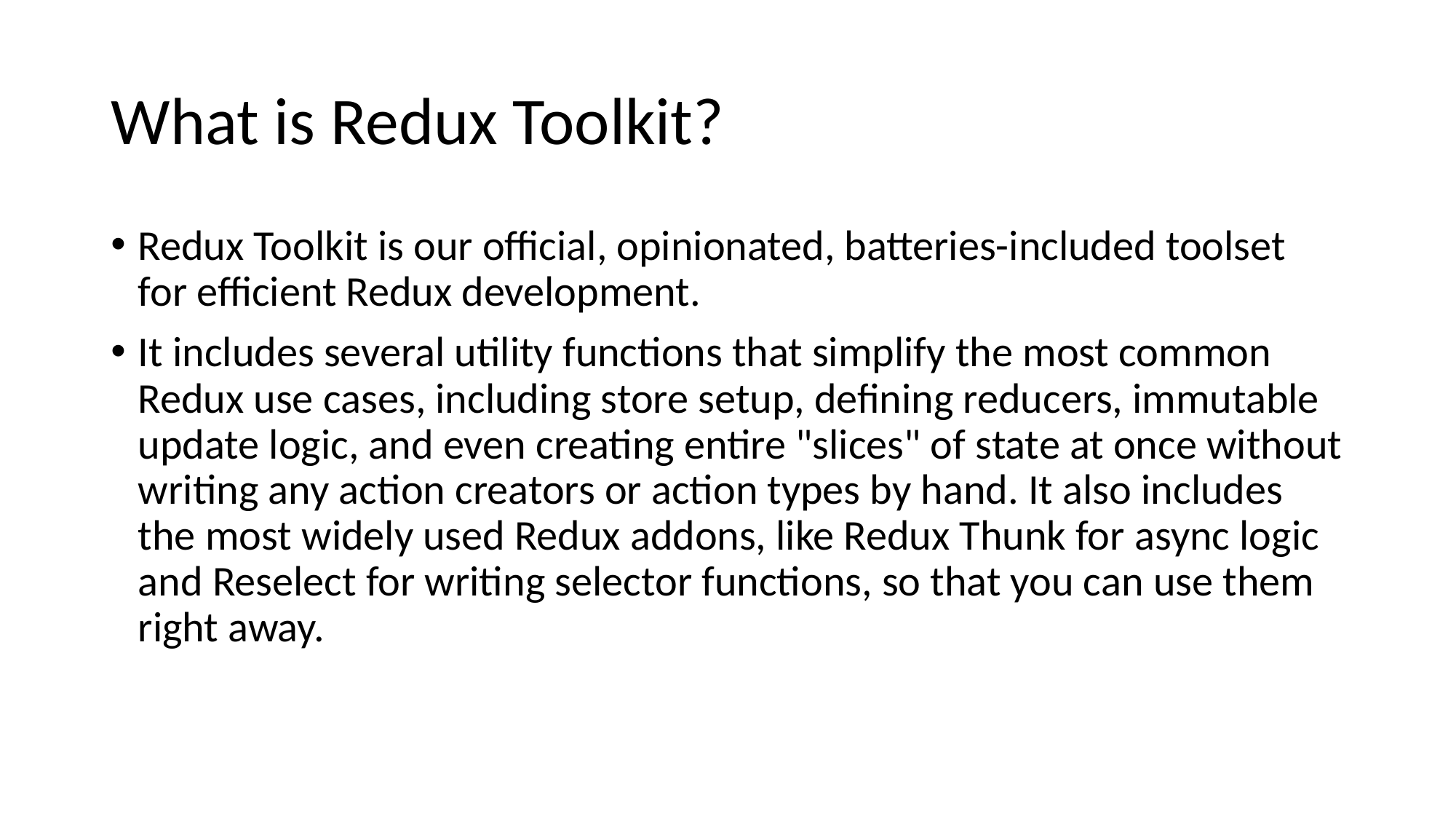

# What is Redux Toolkit?
Redux Toolkit is our official, opinionated, batteries-included toolset for efficient Redux development.
It includes several utility functions that simplify the most common Redux use cases, including store setup, defining reducers, immutable update logic, and even creating entire "slices" of state at once without writing any action creators or action types by hand. It also includes the most widely used Redux addons, like Redux Thunk for async logic and Reselect for writing selector functions, so that you can use them right away.